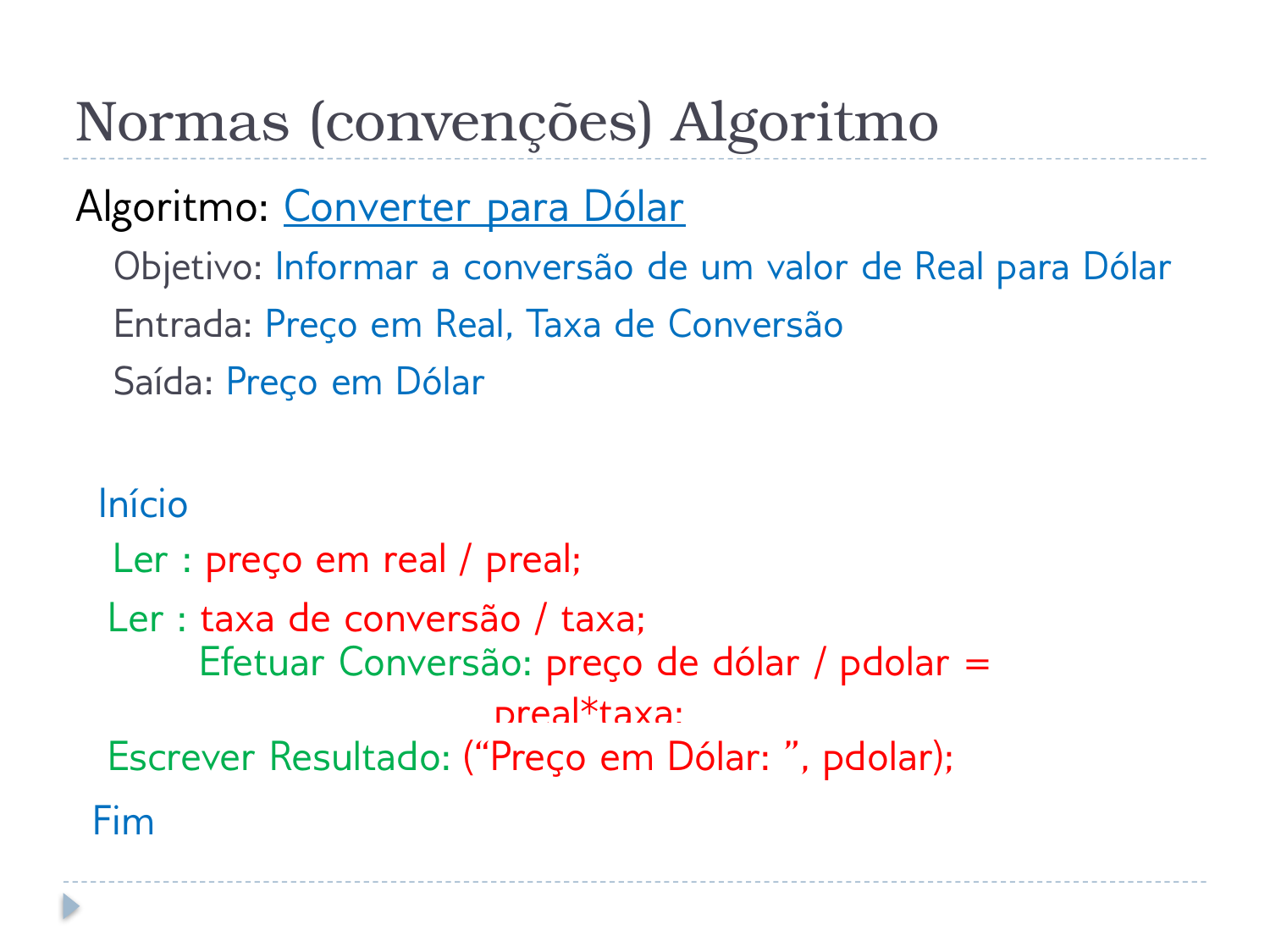

# Normas (convenções) Algoritmo
Algoritmo: Converter para Dólar
Objetivo: Informar a conversão de um valor de Real para Dólar
Entrada: Preço em Real, Taxa de Conversão
Saída: Preço em Dólar

Início
Ler : preço em real / preal;
Ler : taxa de conversão / taxa;
Efetuar Conversão: preço de dólar / pdolar = preal*taxa;
Escrever Resultado: (“Preço em Dólar: ”, pdolar);
Fim